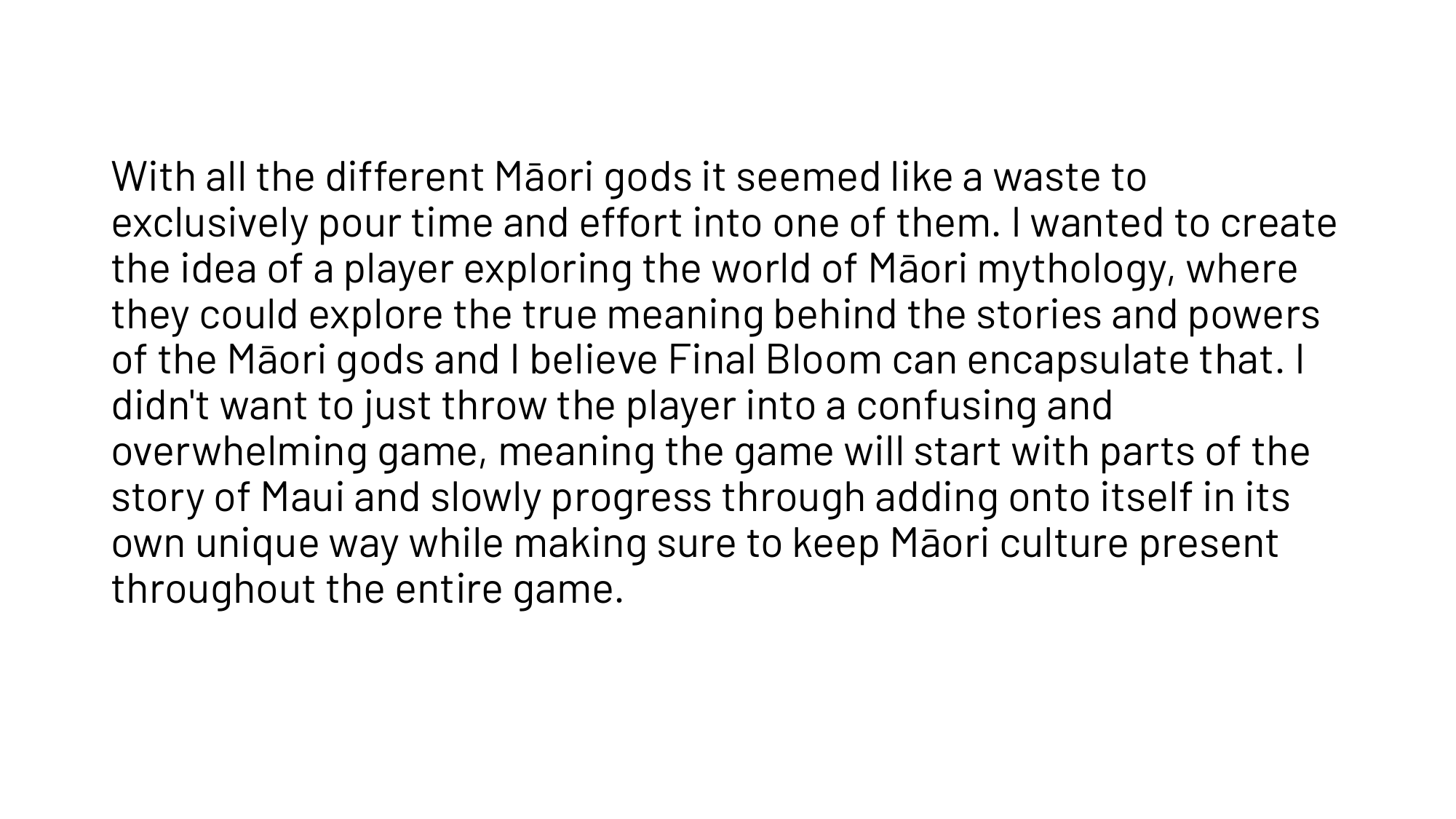

With all the different Māori gods it seemed like a waste to exclusively pour time and effort into one of them. I wanted to create the idea of a player exploring the world of Māori mythology, where they could explore the true meaning behind the stories and powers of the Māori gods and I believe Final Bloom can encapsulate that. I didn't want to just throw the player into a confusing and overwhelming game, meaning the game will start with parts of the story of Maui and slowly progress through adding onto itself in its own unique way while making sure to keep Māori culture present throughout the entire game.